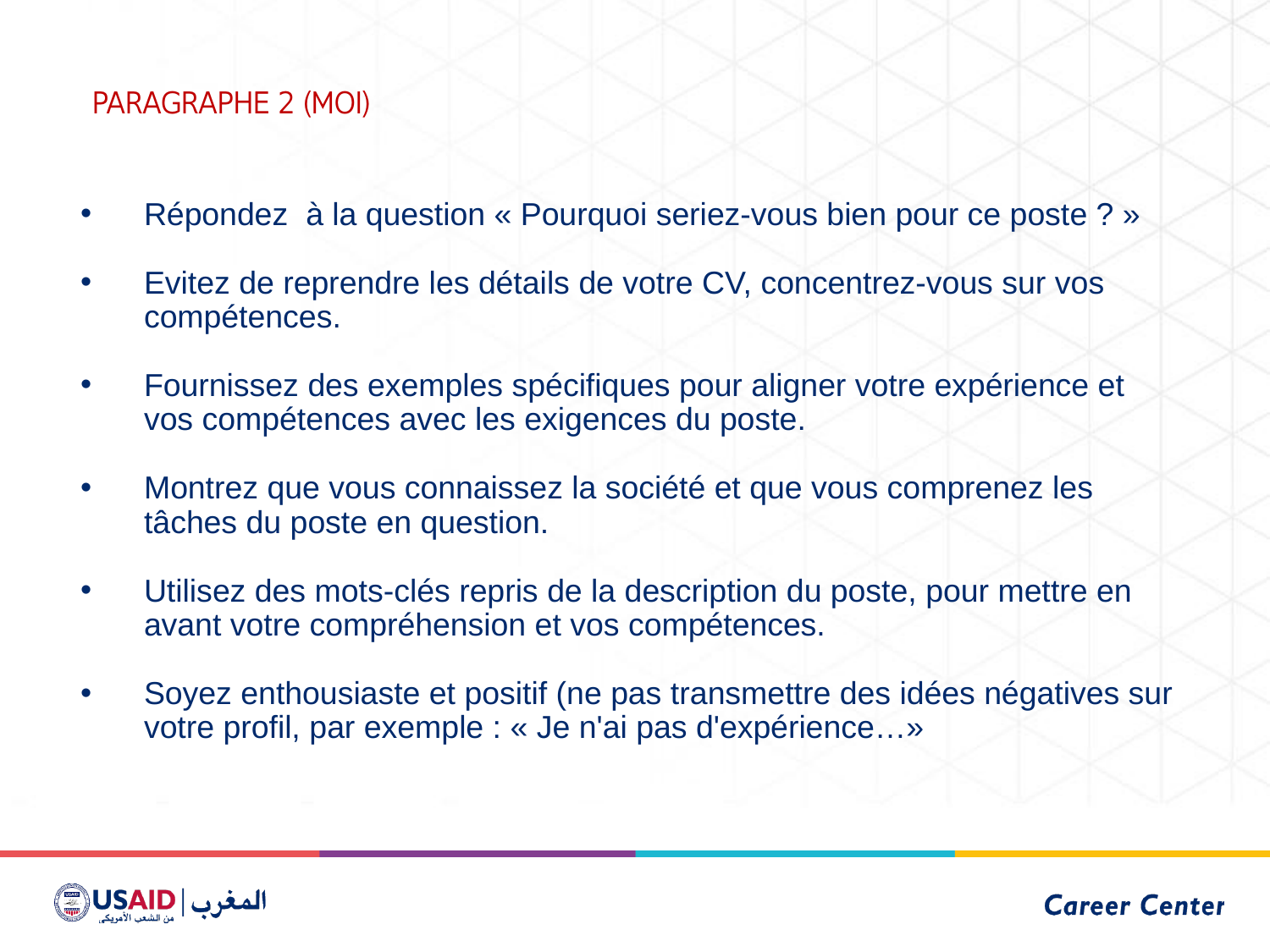

PARAGRAPHE 2 (MOI)
Répondez  à la question « Pourquoi seriez-vous bien pour ce poste ? »

Evitez de reprendre les détails de votre CV, concentrez-vous sur vos compétences.

Fournissez des exemples spécifiques pour aligner votre expérience et vos compétences avec les exigences du poste.

Montrez que vous connaissez la société et que vous comprenez les tâches du poste en question.

Utilisez des mots-clés repris de la description du poste, pour mettre en avant votre compréhension et vos compétences.

Soyez enthousiaste et positif (ne pas transmettre des idées négatives sur votre profil, par exemple : « Je n'ai pas d'expérience…»